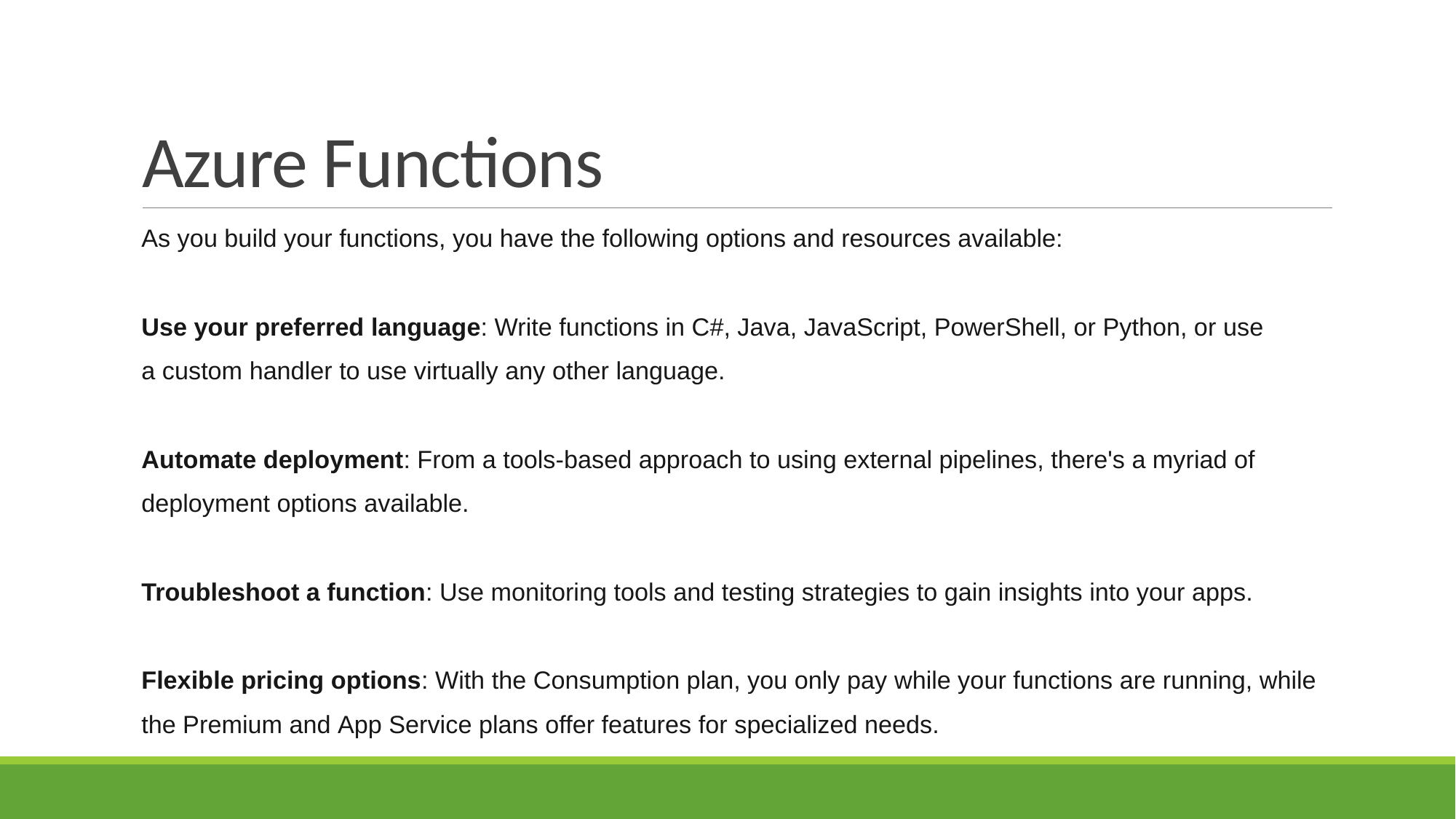

# Azure Functions
As you build your functions, you have the following options and resources available:

Use your preferred language: Write functions in C#, Java, JavaScript, PowerShell, or Python, or use
a custom handler to use virtually any other language.

Automate deployment: From a tools-based approach to using external pipelines, there's a myriad of
deployment options available.

Troubleshoot a function: Use monitoring tools and testing strategies to gain insights into your apps.

Flexible pricing options: With the Consumption plan, you only pay while your functions are running, while
the Premium and App Service plans offer features for specialized needs.